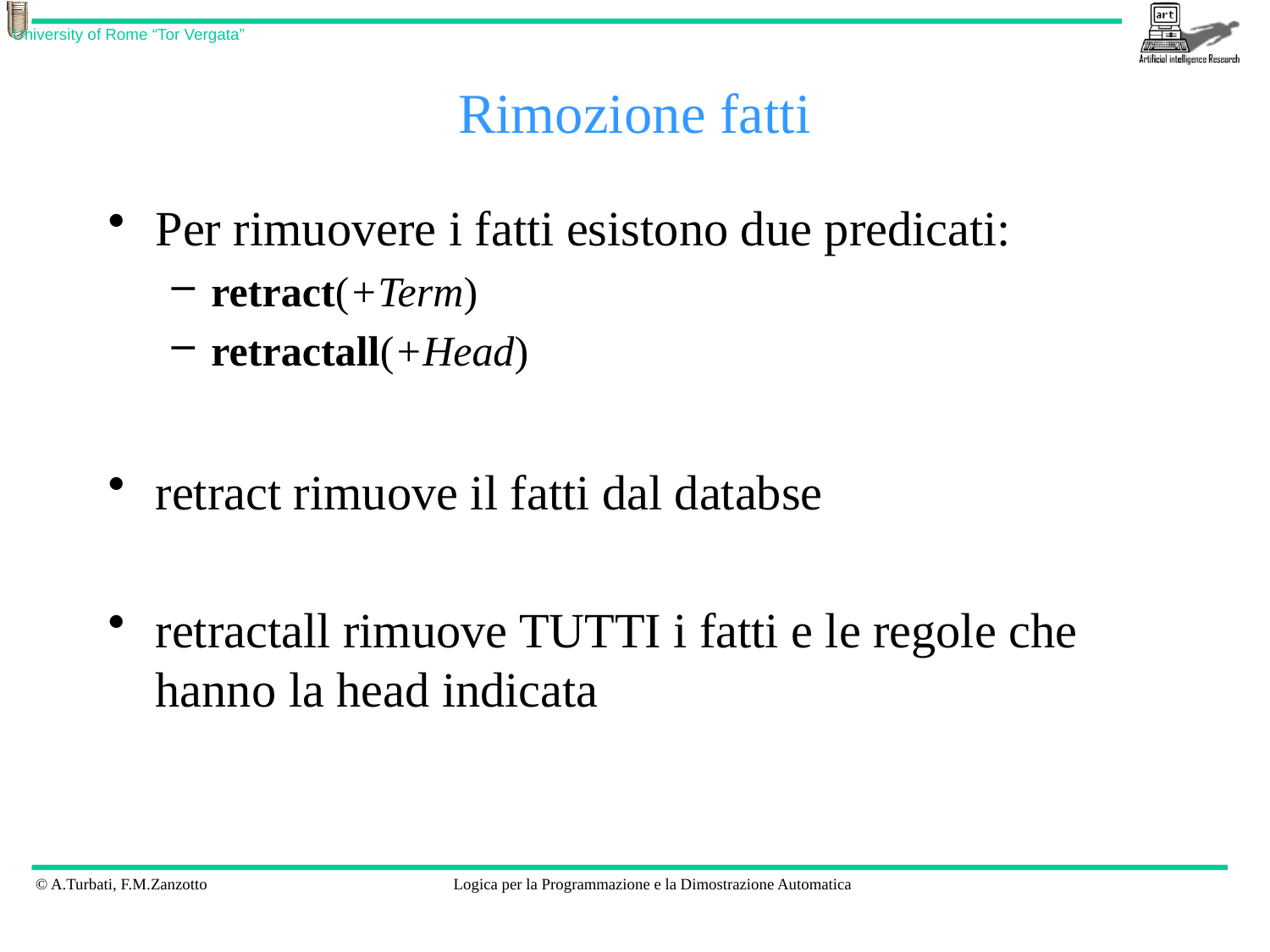

# Rimozione fatti
Per rimuovere i fatti esistono due predicati:
retract(+Term)
retractall(+Head)

retract rimuove il fatti dal databse

retractall rimuove TUTTI i fatti e le regole che hanno la head indicata